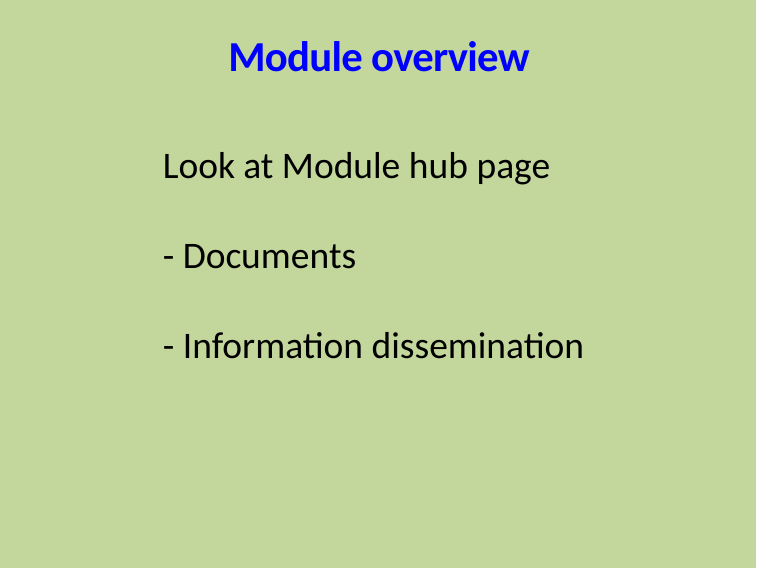

# Module overview
Look at Module hub page

- Documents

- Information dissemination